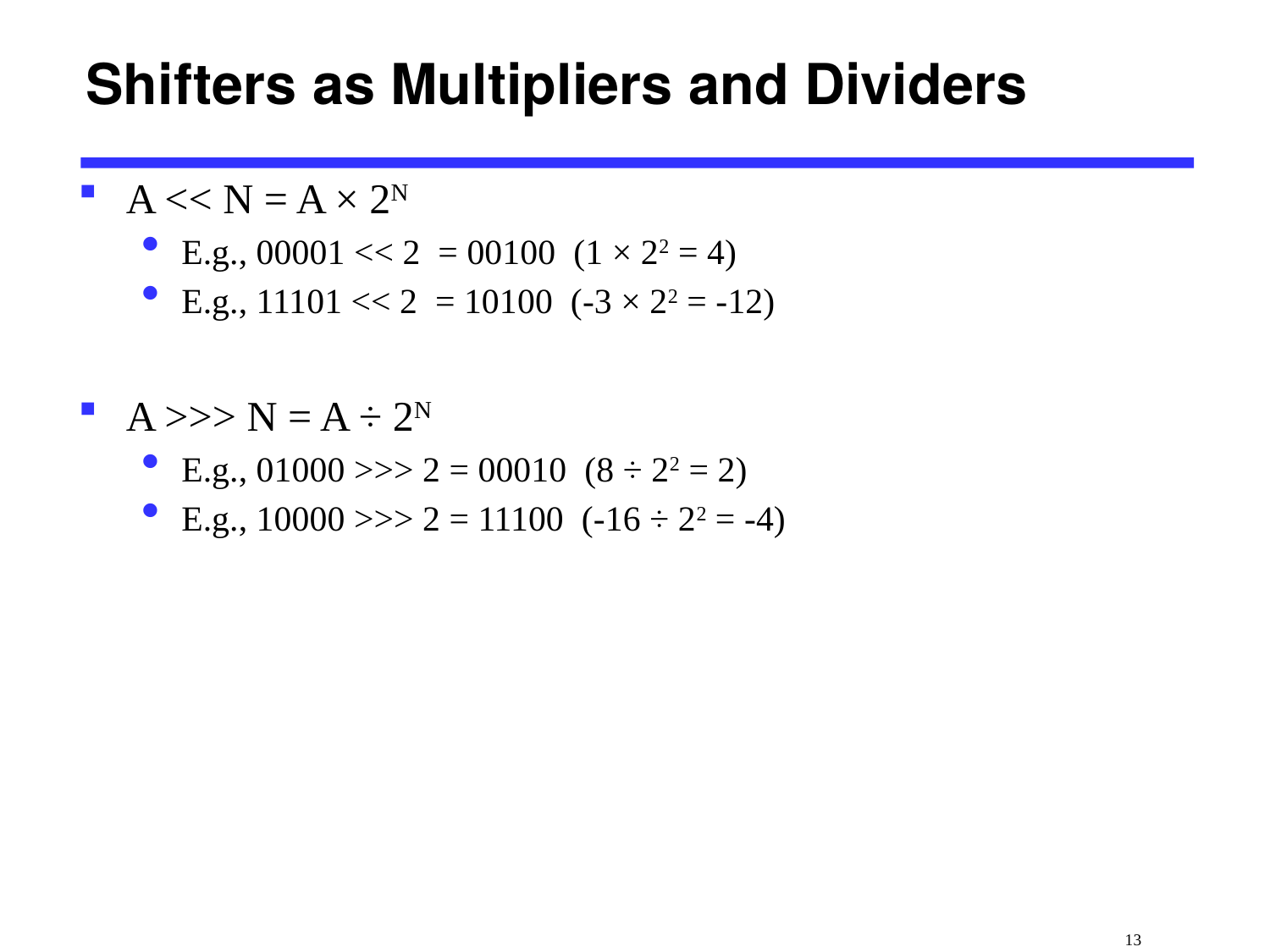

# Shifters as Multipliers and Dividers
A << N = A × 2N
E.g., 00001 << 2  = 00100  (1 × 22 = 4)
E.g., 11101 << 2  = 10100  (-3 × 22 = -12)

A >>> N = A ÷ 2N
E.g., 01000 >>> 2 = 00010  (8 ÷ 22 = 2)
E.g., 10000 >>> 2 = 11100  (-16 ÷ 22 = -4)
                           13